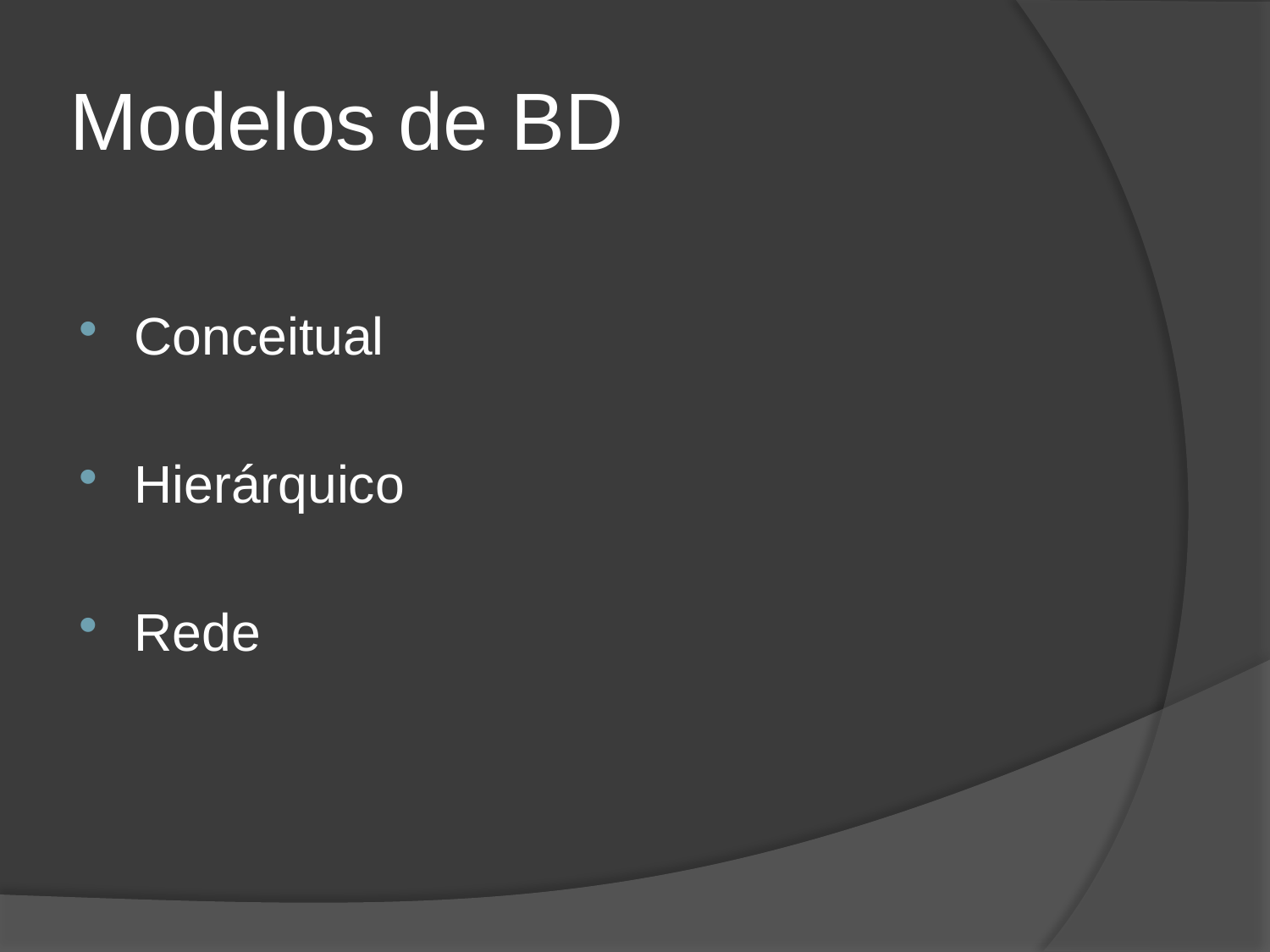

# Modelos de BD

Conceitual

Hierárquico

Rede